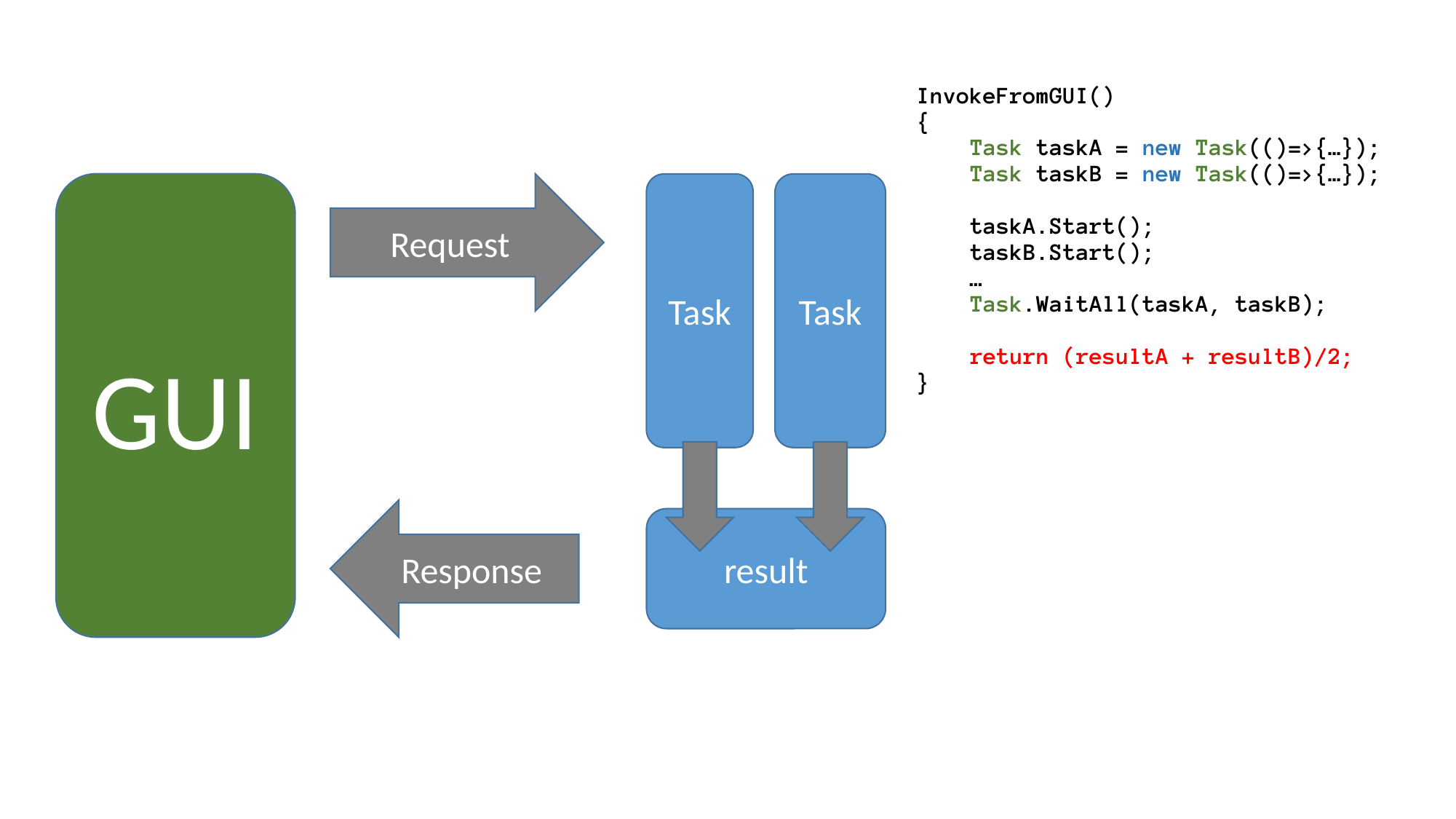

InvokeFromGUI()
{
    Task taskA = new Task(()=>{…});
    Task taskB = new Task(()=>{…});

    taskA.Start();
    taskB.Start();
    …
    Task.WaitAll(taskA, taskB);

    return (resultA + resultB)/2;
}
GUI
Request
Task
Task

Response
result